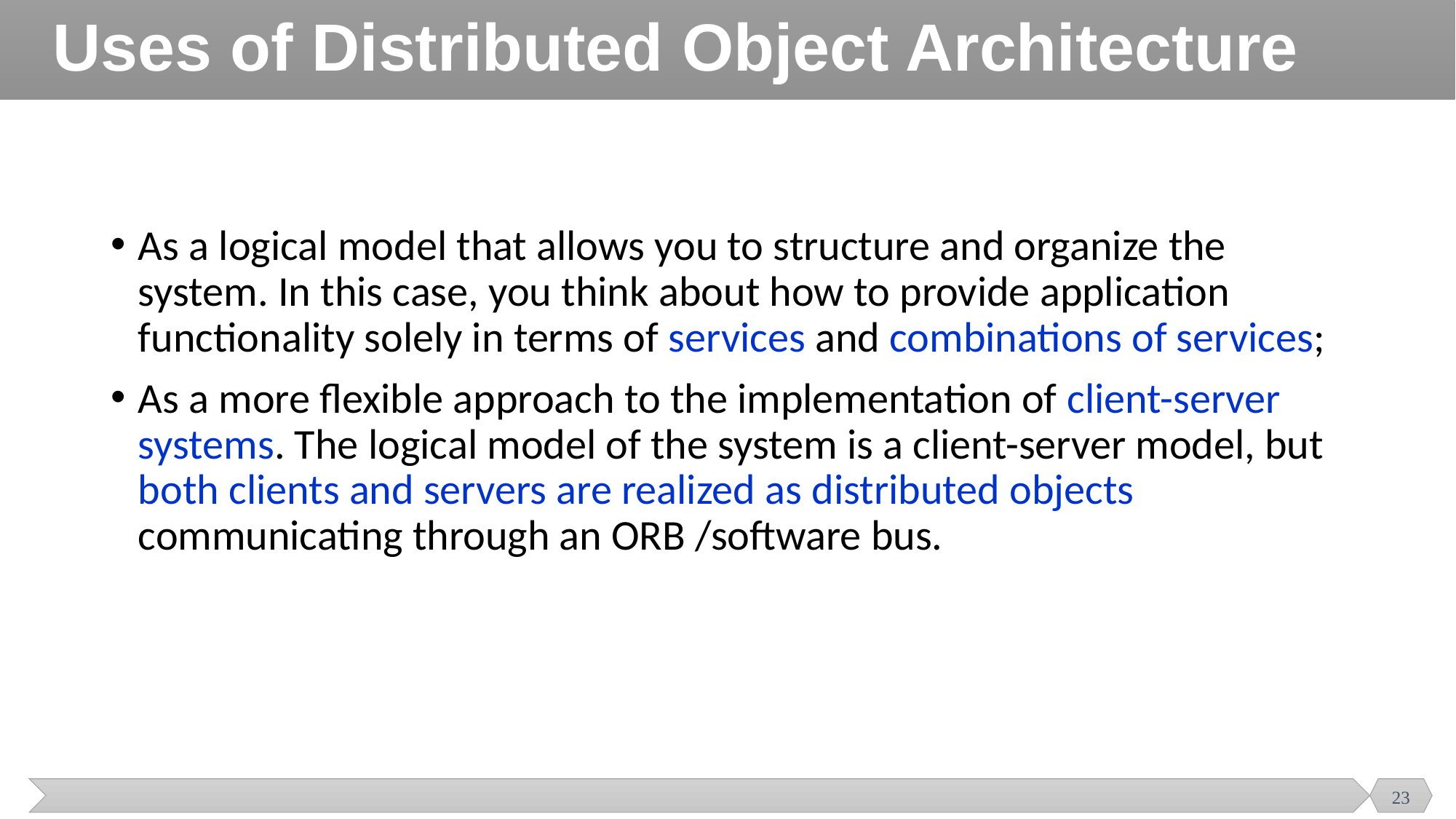

# Uses of Distributed Object Architecture
As a logical model that allows you to structure and organize the system. In this case, you think about how to provide application functionality solely in terms of services and combinations of services;
As a more flexible approach to the implementation of client-server systems. The logical model of the system is a client-server model, but both clients and servers are realized as distributed objects communicating through an ORB /software bus.

23